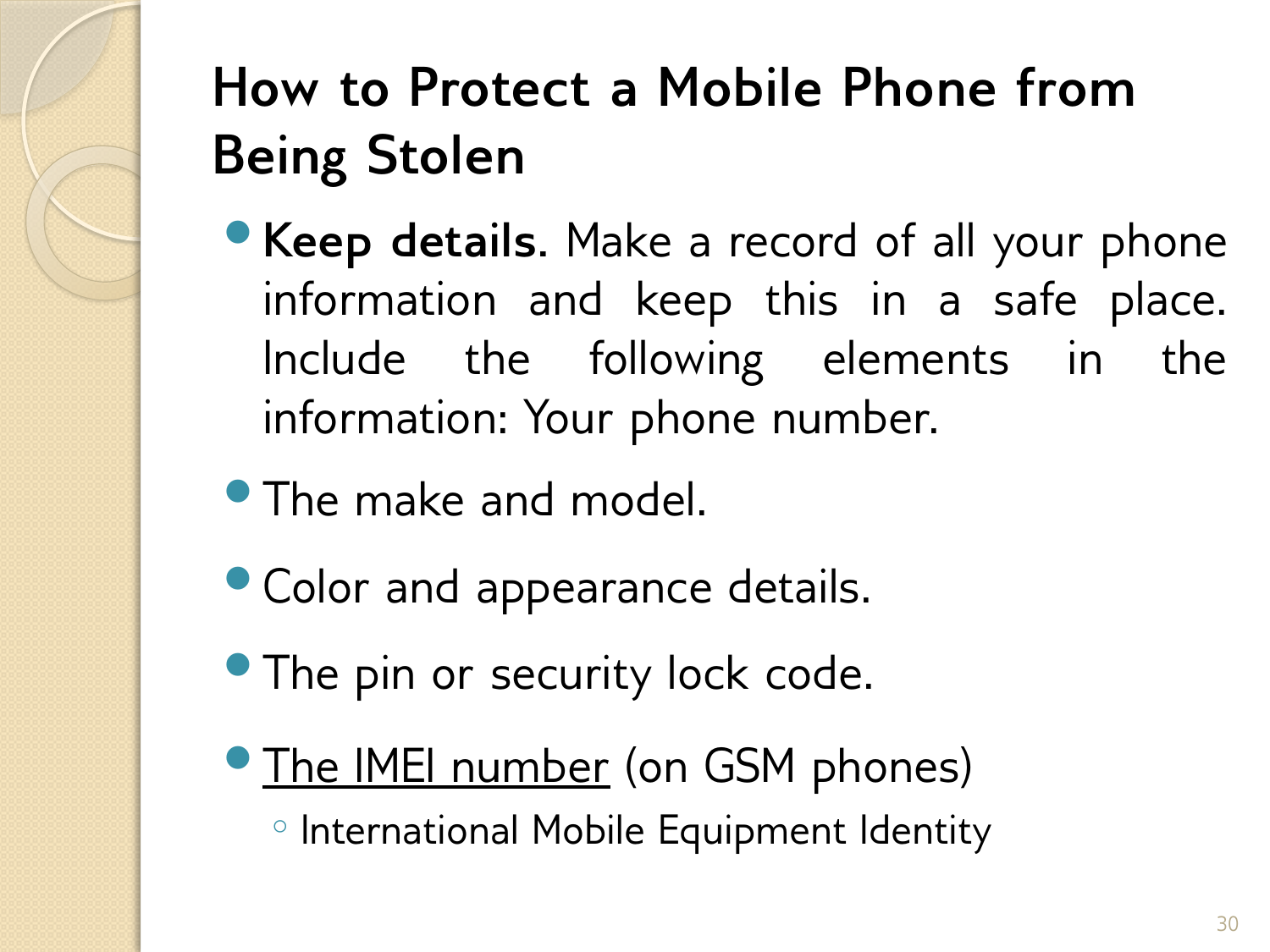

# How to Protect a Mobile Phone from Being Stolen
Keep details. Make a record of all your phone information and keep this in a safe place. Include the following elements in the information: Your phone number.

The make and model.

Color and appearance details.

The pin or security lock code.

The IMEI number (on GSM phones)
International Mobile Equipment Identity

30